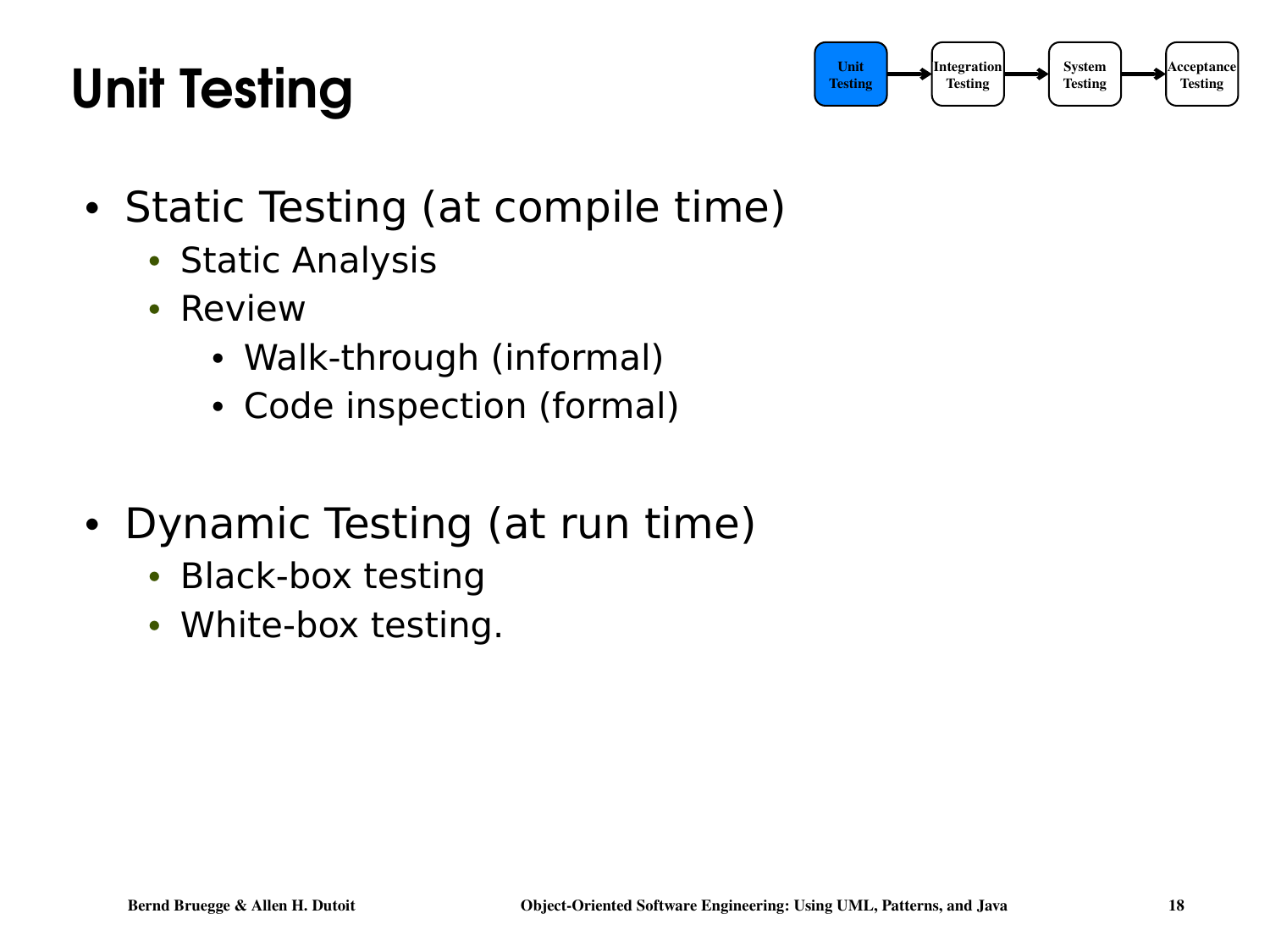

# Unit Testing
Unit
Testing
Integration
Testing
System
Testing
Acceptance
Testing
Static Testing (at compile time)
Static Analysis
Review
Walk-through (informal)
Code inspection (formal)

Dynamic Testing (at run time)
Black-box testing
White-box testing.